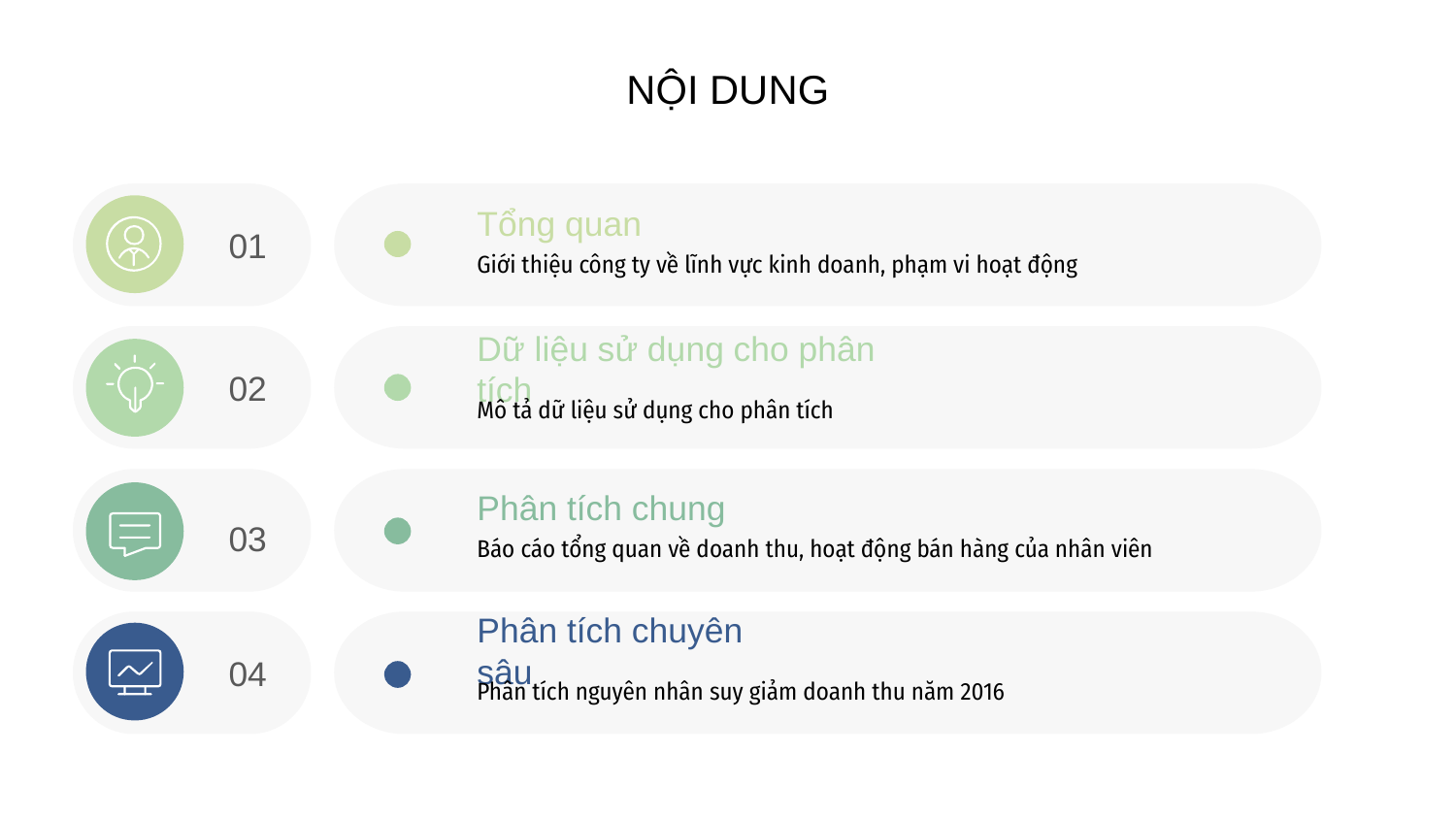

# NỘI DUNG

Tổng quan

01

Giới thiệu công ty về lĩnh vực kinh doanh, phạm vi hoạt động

Dữ liệu sử dụng cho phân tích

02
Mô tả dữ liệu sử dụng cho phân tích

Phân tích chung

03
Báo cáo tổng quan về doanh thu, hoạt động bán hàng của nhân viên

Phân tích chuyên sâu

04

Phân tích nguyên nhân suy giảm doanh thu năm 2016